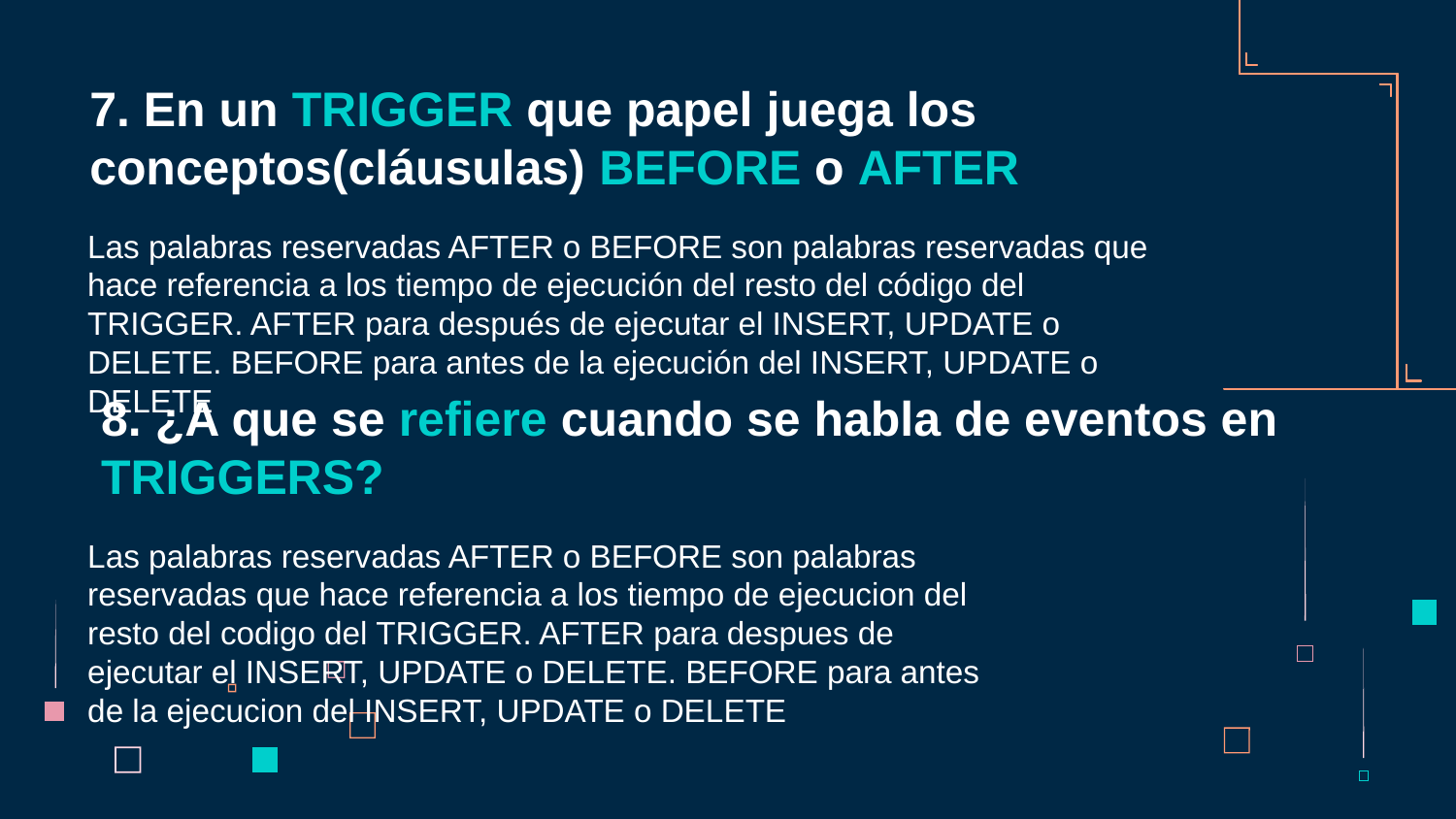

# 7. En un TRIGGER que papel juega los conceptos(cláusulas) BEFORE o AFTER
Las palabras reservadas AFTER o BEFORE son palabras reservadas que hace referencia a los tiempo de ejecución del resto del código del TRIGGER. AFTER para después de ejecutar el INSERT, UPDATE o DELETE. BEFORE para antes de la ejecución del INSERT, UPDATE o DELETE

8. ¿A que se refiere cuando se habla de eventos en TRIGGERS?
Las palabras reservadas AFTER o BEFORE son palabras reservadas que hace referencia a los tiempo de ejecucion del resto del codigo del TRIGGER. AFTER para despues de ejecutar el INSERT, UPDATE o DELETE. BEFORE para antes de la ejecucion del INSERT, UPDATE o DELETE